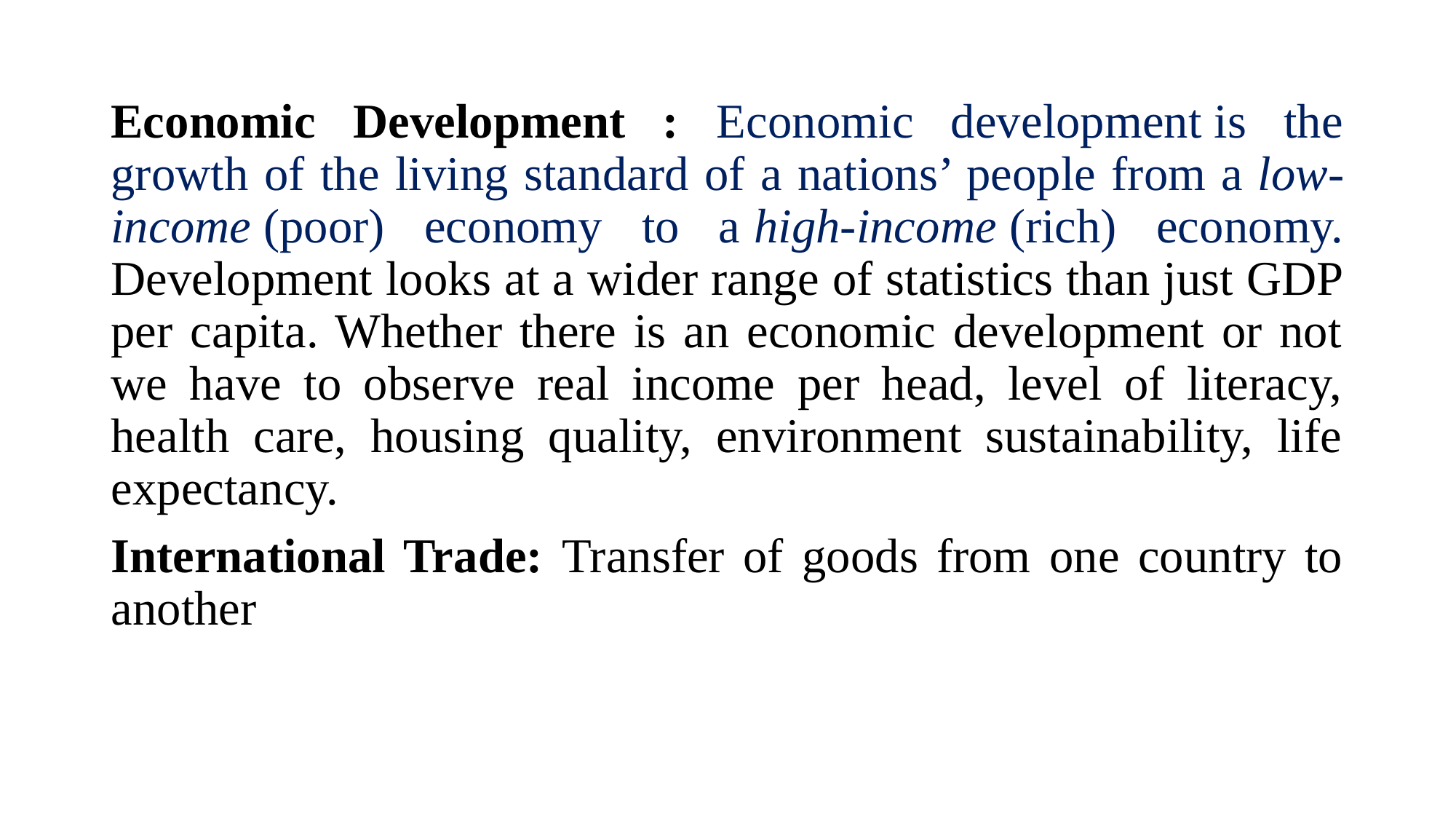

Economic Development : Economic development is the growth of the living standard of a nations’ people from a low-income (poor) economy to a high-income (rich) economy. Development looks at a wider range of statistics than just GDP per capita. Whether there is an economic development or not we have to observe real income per head, level of literacy, health care, housing quality, environment sustainability, life expectancy.
International Trade: Transfer of goods from one country to another